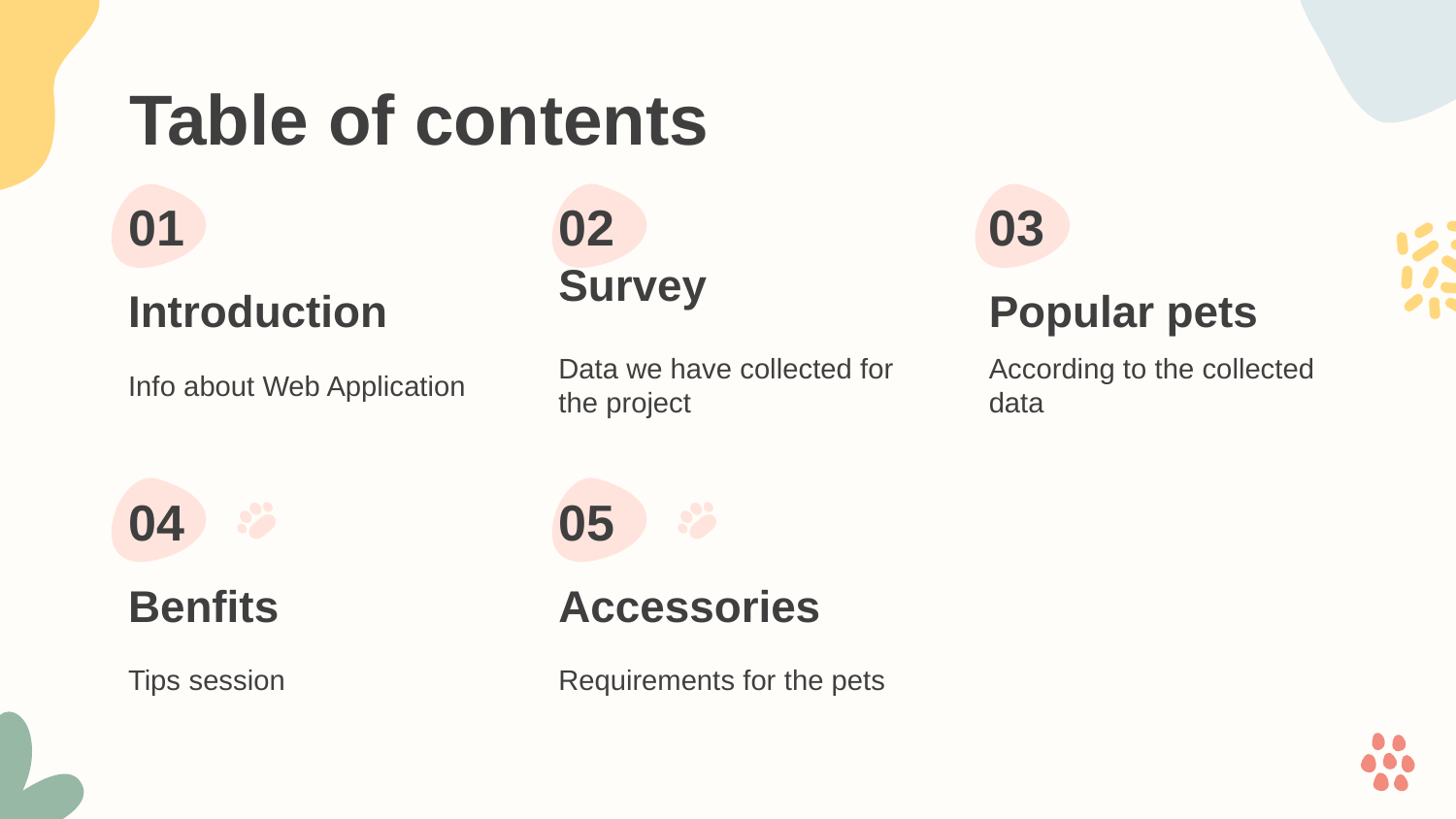

# Table of contents
01
02
03

Introduction
Survey
Popular pets
Info about Web Application
Data we have collected for the project
According to the collected data

04
05

Benfits
Accessories

Tips session
Requirements for the pets